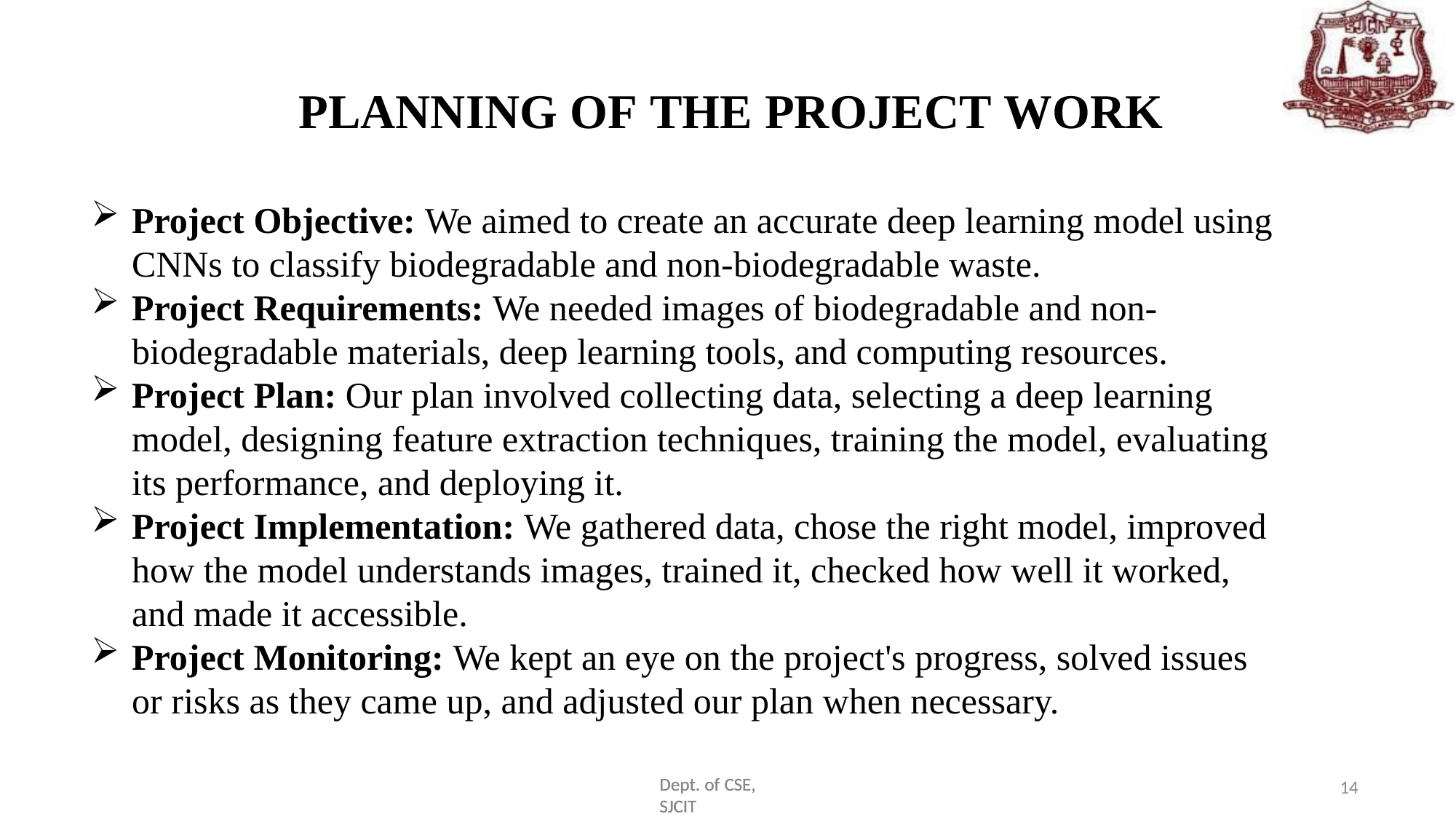

# PLANNING OF THE PROJECT WORK
Project Objective: We aimed to create an accurate deep learning model using CNNs to classify biodegradable and non-biodegradable waste.
Project Requirements: We needed images of biodegradable and non-biodegradable materials, deep learning tools, and computing resources.
Project Plan: Our plan involved collecting data, selecting a deep learning model, designing feature extraction techniques, training the model, evaluating its performance, and deploying it.
Project Implementation: We gathered data, chose the right model, improved how the model understands images, trained it, checked how well it worked, and made it accessible.
Project Monitoring: We kept an eye on the project's progress, solved issues or risks as they came up, and adjusted our plan when necessary.
Dept. of CSE, SJCIT
Dept. of CSE, SJCIT
14